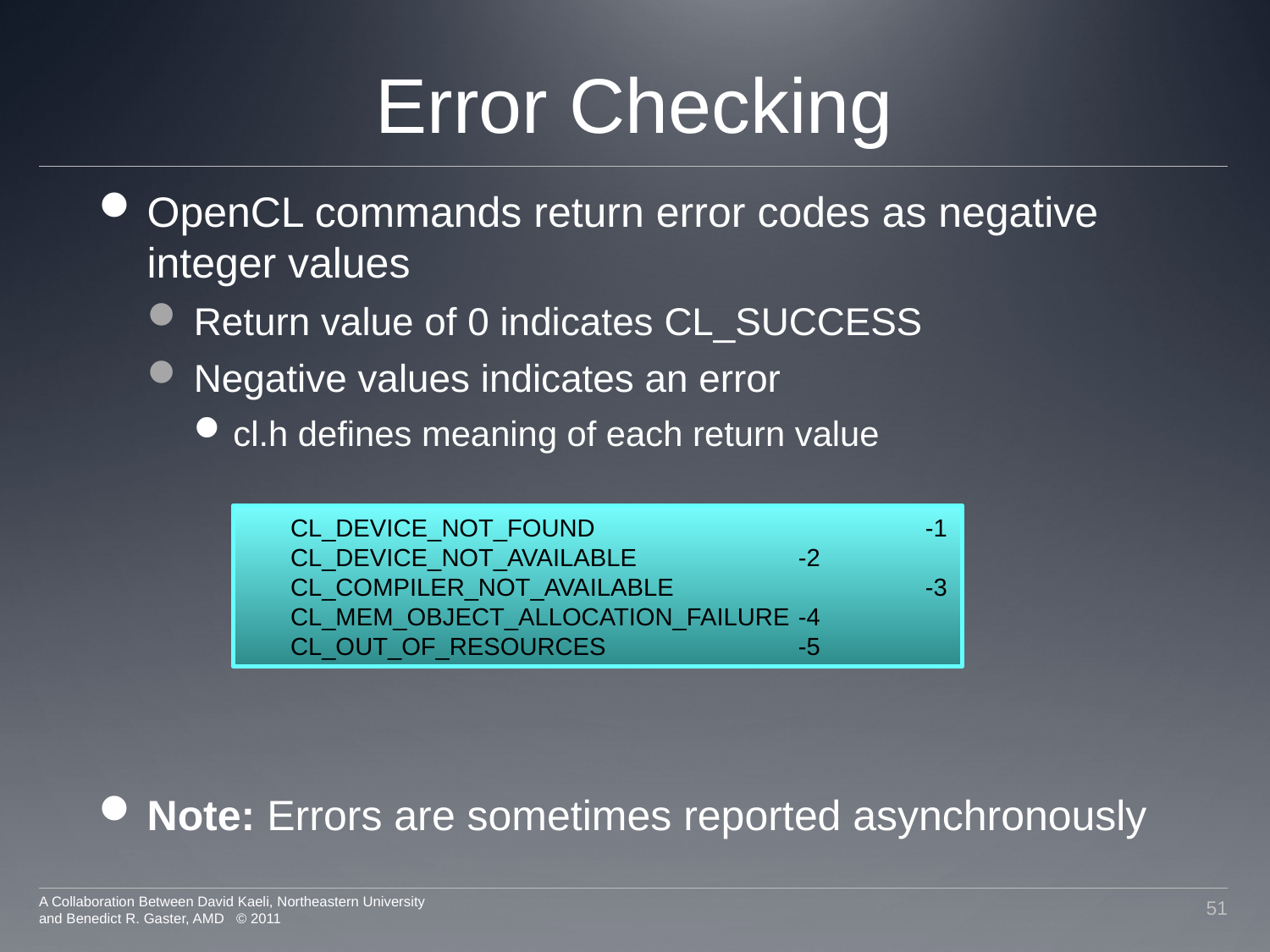

# Error Checking
OpenCL commands return error codes as negative integer values
Return value of 0 indicates CL_SUCCESS
Negative values indicates an error
cl.h defines meaning of each return value

Note: Errors are sometimes reported asynchronously
CL_DEVICE_NOT_FOUND                      	  	-1
CL_DEVICE_NOT_AVAILABLE                     	-2
CL_COMPILER_NOT_AVAILABLE                   	-3
CL_MEM_OBJECT_ALLOCATION_FAILURE 	-4
CL_OUT_OF_RESOURCES                         	-5
A Collaboration Between David Kaeli, Northeastern University
and Benedict R. Gaster, AMD   © 2011
51